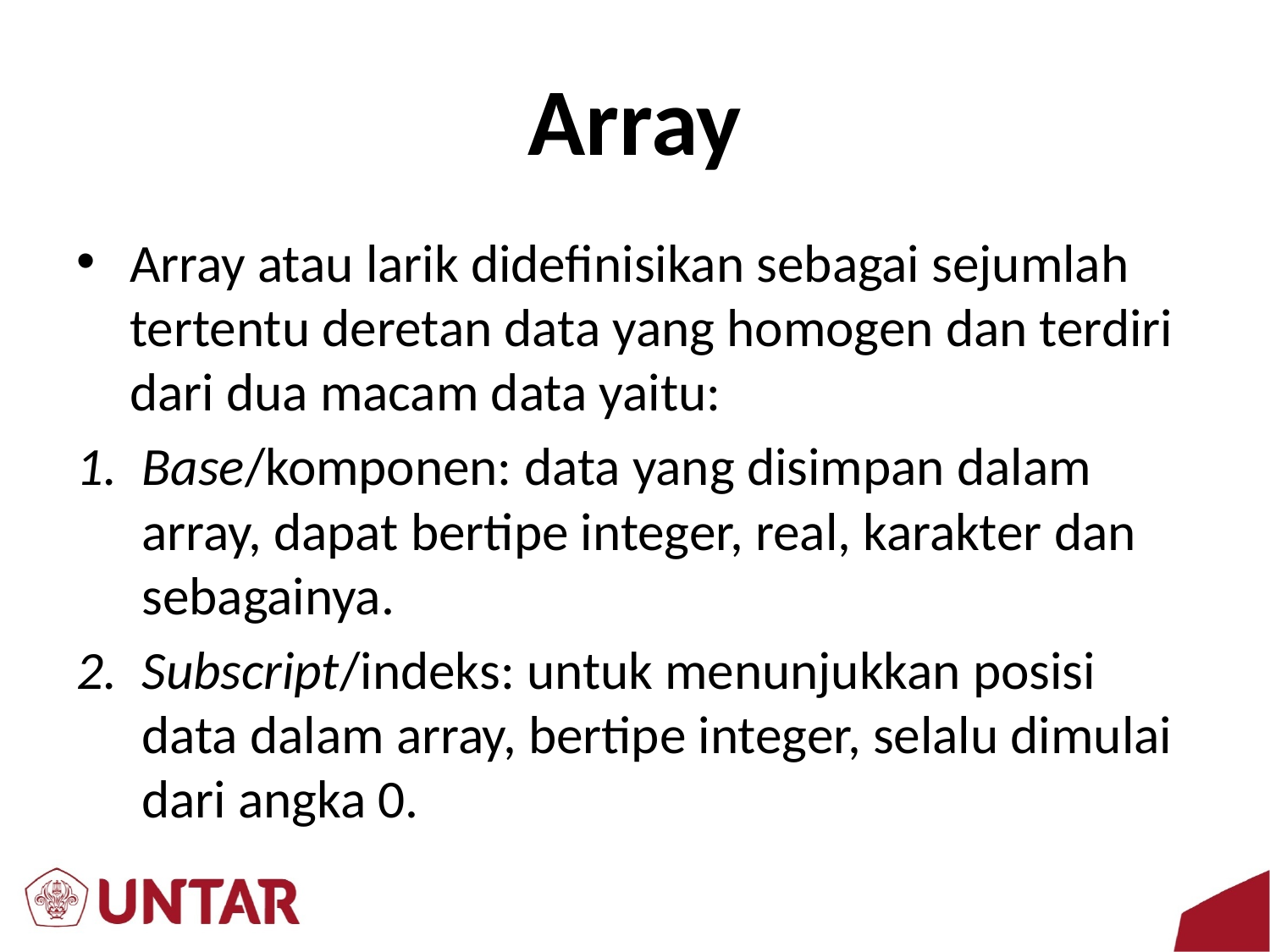

# Array
Array atau larik didefinisikan sebagai sejumlah tertentu deretan data yang homogen dan terdiri dari dua macam data yaitu:
Base/komponen: data yang disimpan dalam array, dapat bertipe integer, real, karakter dan sebagainya.
Subscript/indeks: untuk menunjukkan posisi data dalam array, bertipe integer, selalu dimulai dari angka 0.